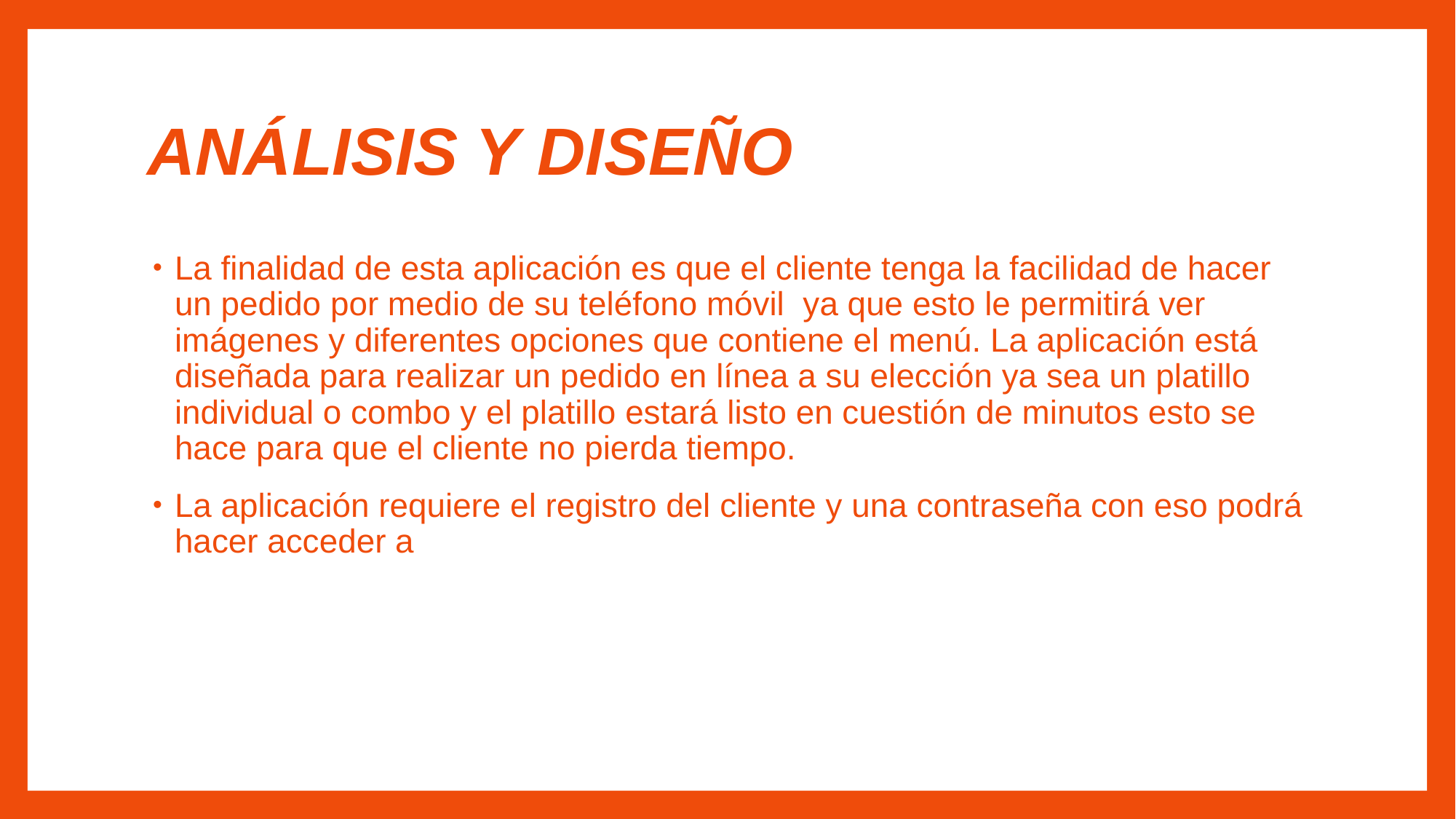

# ANÁLISIS Y DISEÑO
La finalidad de esta aplicación es que el cliente tenga la facilidad de hacer un pedido por medio de su teléfono móvil  ya que esto le permitirá ver imágenes y diferentes opciones que contiene el menú. La aplicación está diseñada para realizar un pedido en línea a su elección ya sea un platillo individual o combo y el platillo estará listo en cuestión de minutos esto se hace para que el cliente no pierda tiempo.
La aplicación requiere el registro del cliente y una contraseña con eso podrá hacer acceder a